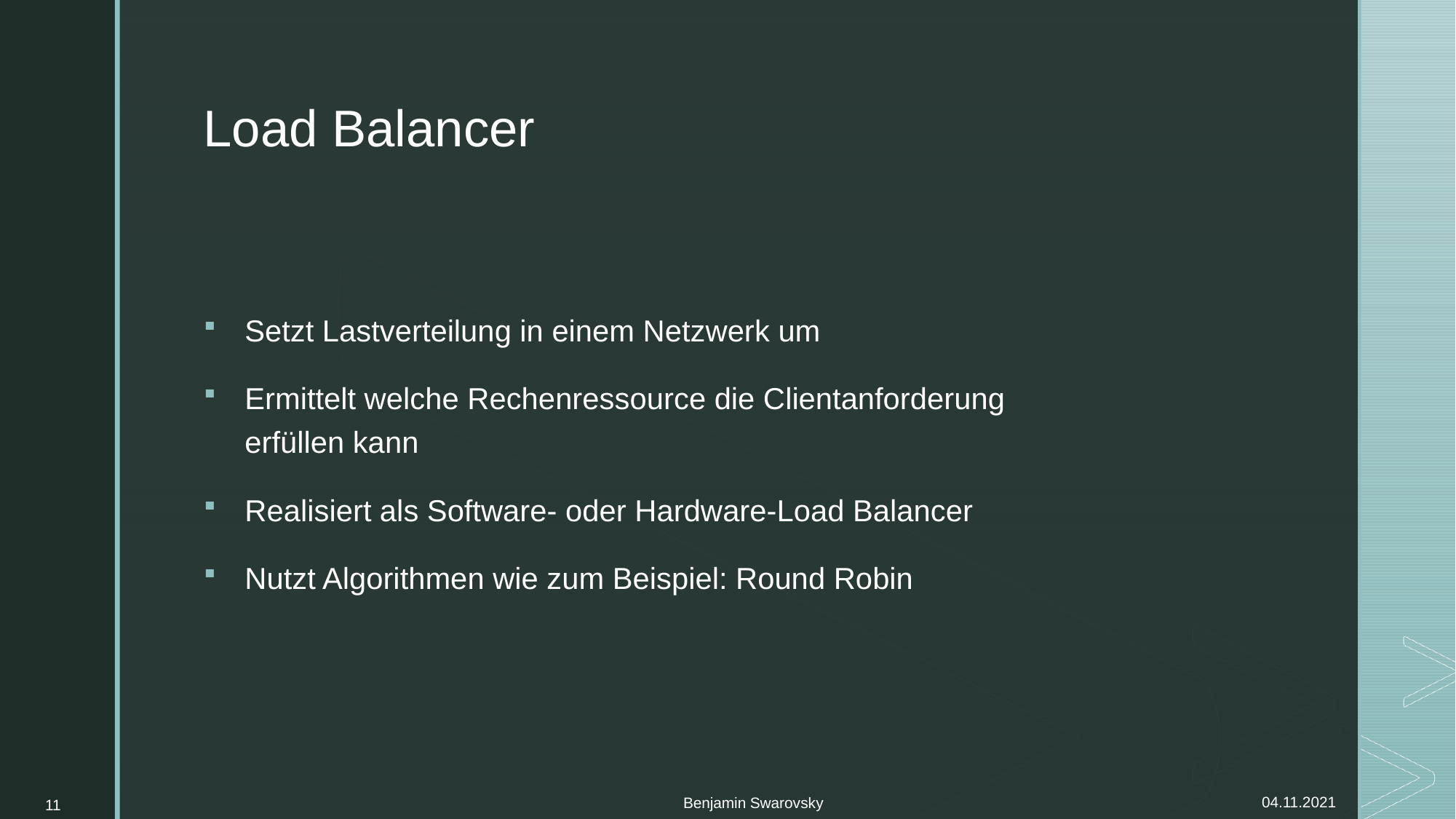

# Load Balancer
Setzt Lastverteilung in einem Netzwerk um
Ermittelt welche Rechenressource die Clientanforderung erfüllen kann
Realisiert als Software- oder Hardware-Load Balancer
Nutzt Algorithmen wie zum Beispiel: Round Robin

Benjamin Swarovsky
11
04.11.2021